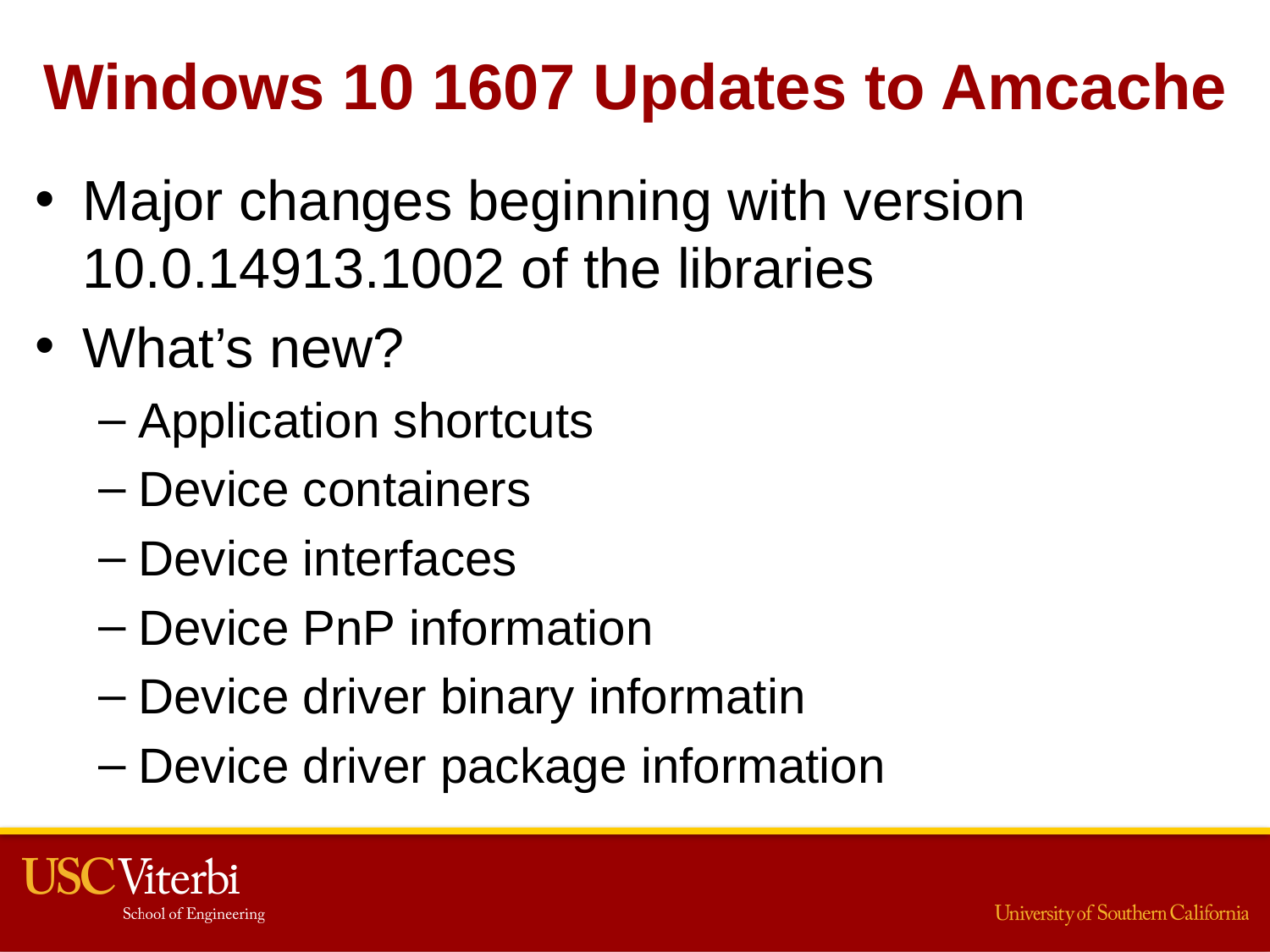

# Windows 10 1607 Updates to Amcache
Major changes beginning with version 10.0.14913.1002 of the libraries
What’s new?
Application shortcuts
Device containers
Device interfaces
Device PnP information
Device driver binary informatin
Device driver package information